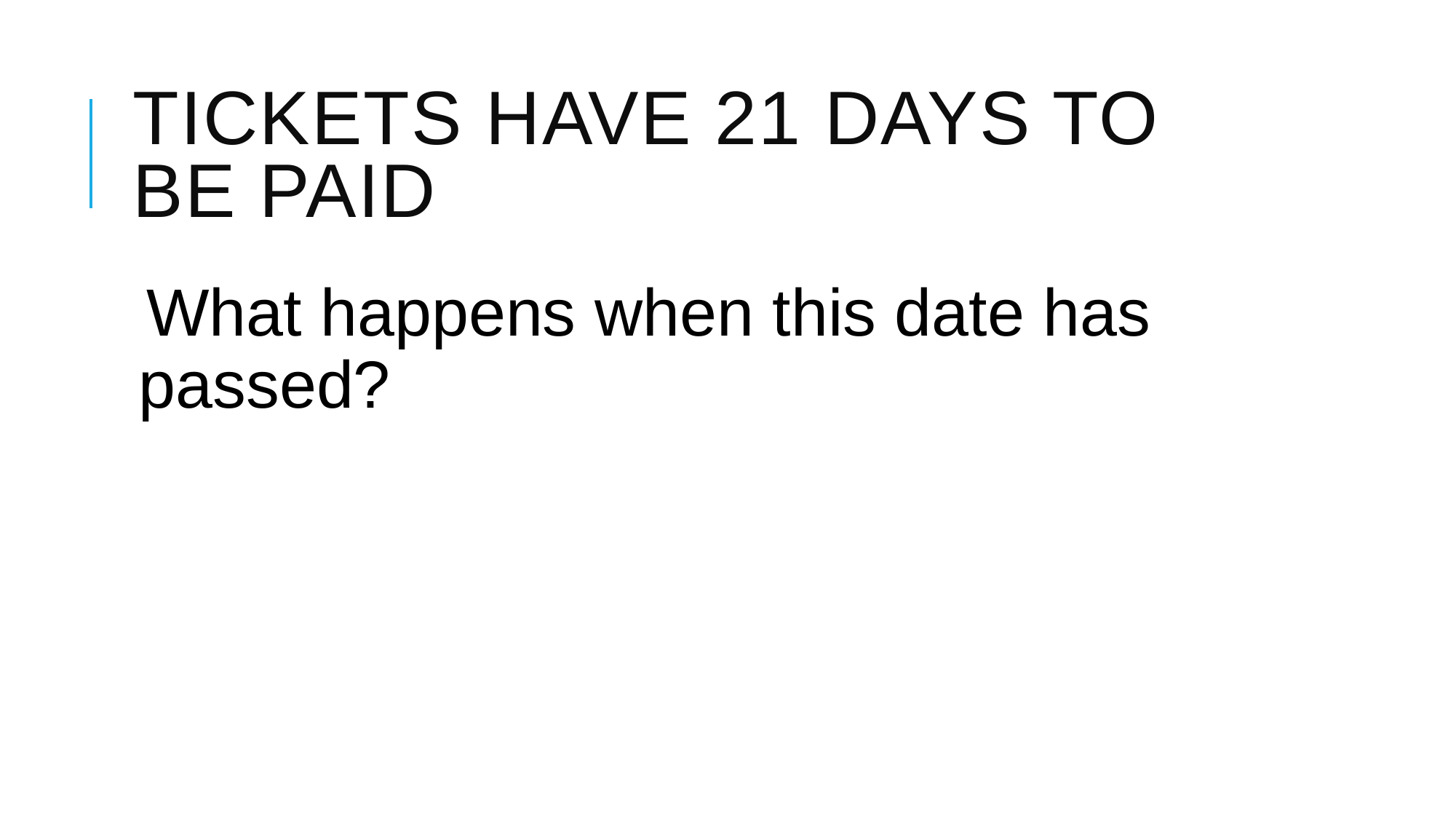

# Tickets have 21 days to be paid
What happens when this date has passed?